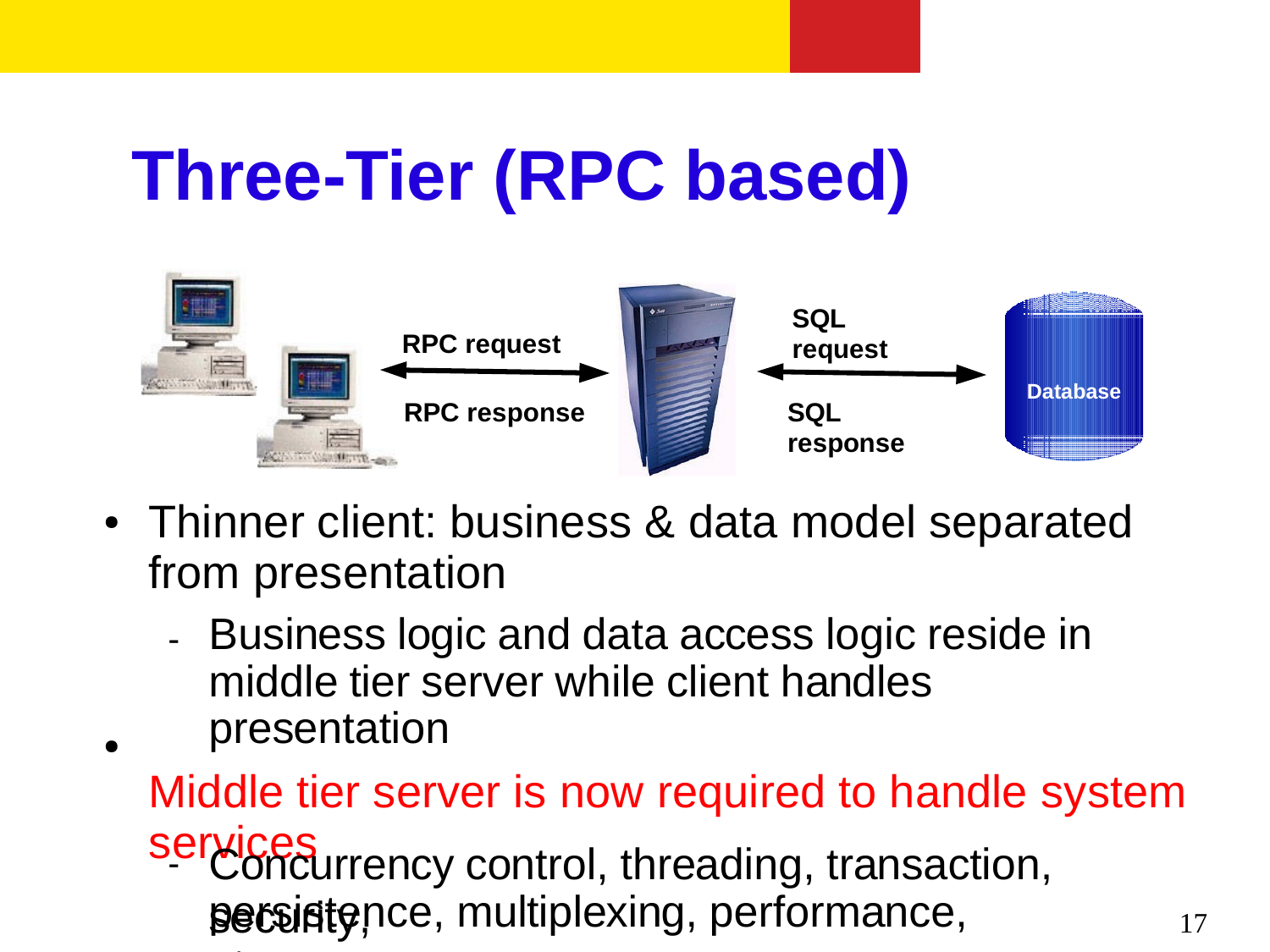

# Three-Tier (RPC based)

SQL
request

RPC request

Database
SQL
response
RPC response

Thinner client: business & data model separated from presentation
●
Business logic and data access logic reside in middle tier server while client handles presentation
Middle tier server is now required to handle system services
−
●
Concurrency control, threading, transaction, security,
−
persistence, multiplexing, performance, etc.
17